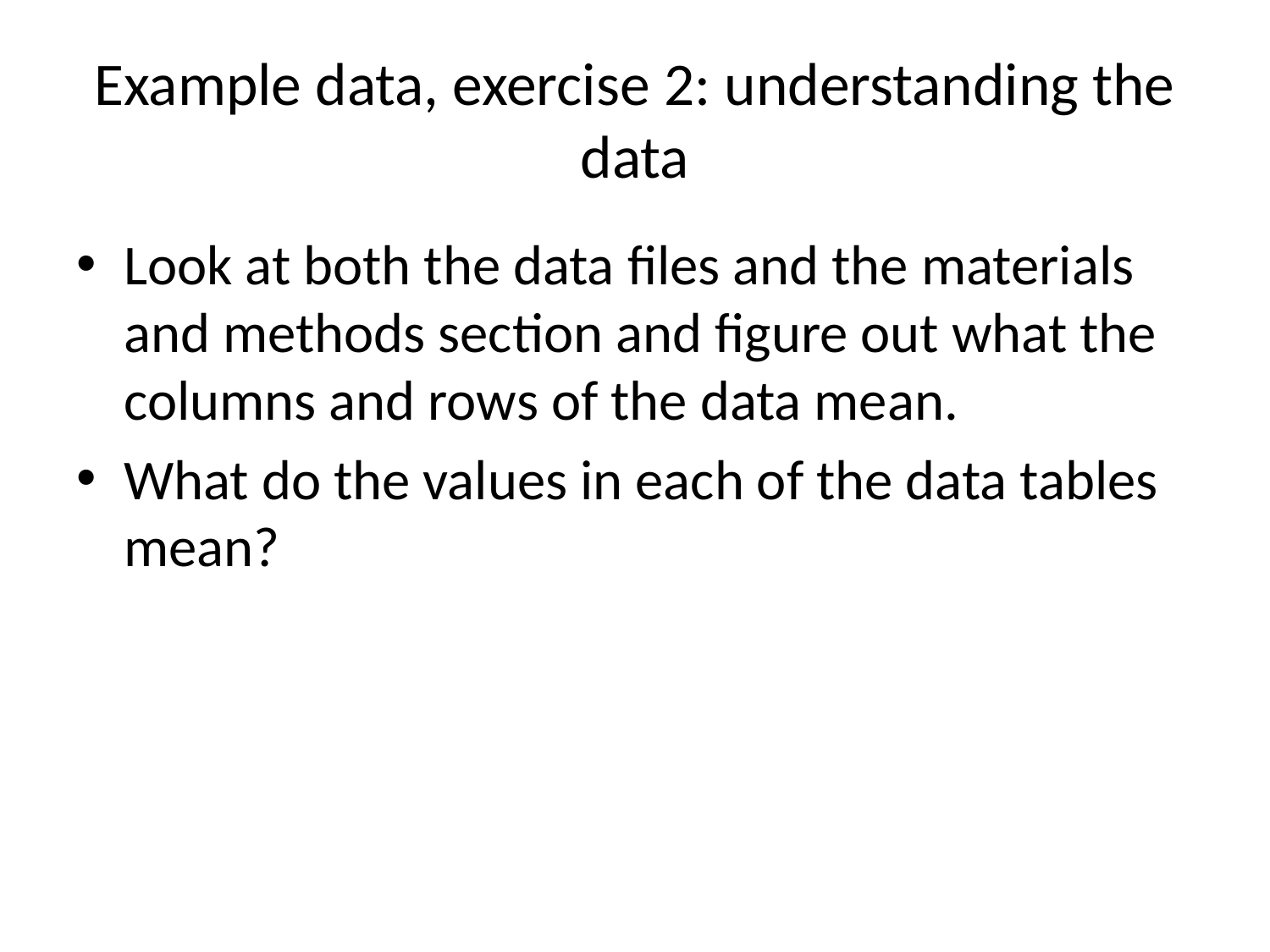

# Example data, exercise 2: understanding the data
Look at both the data files and the materials and methods section and figure out what the columns and rows of the data mean.
What do the values in each of the data tables mean?